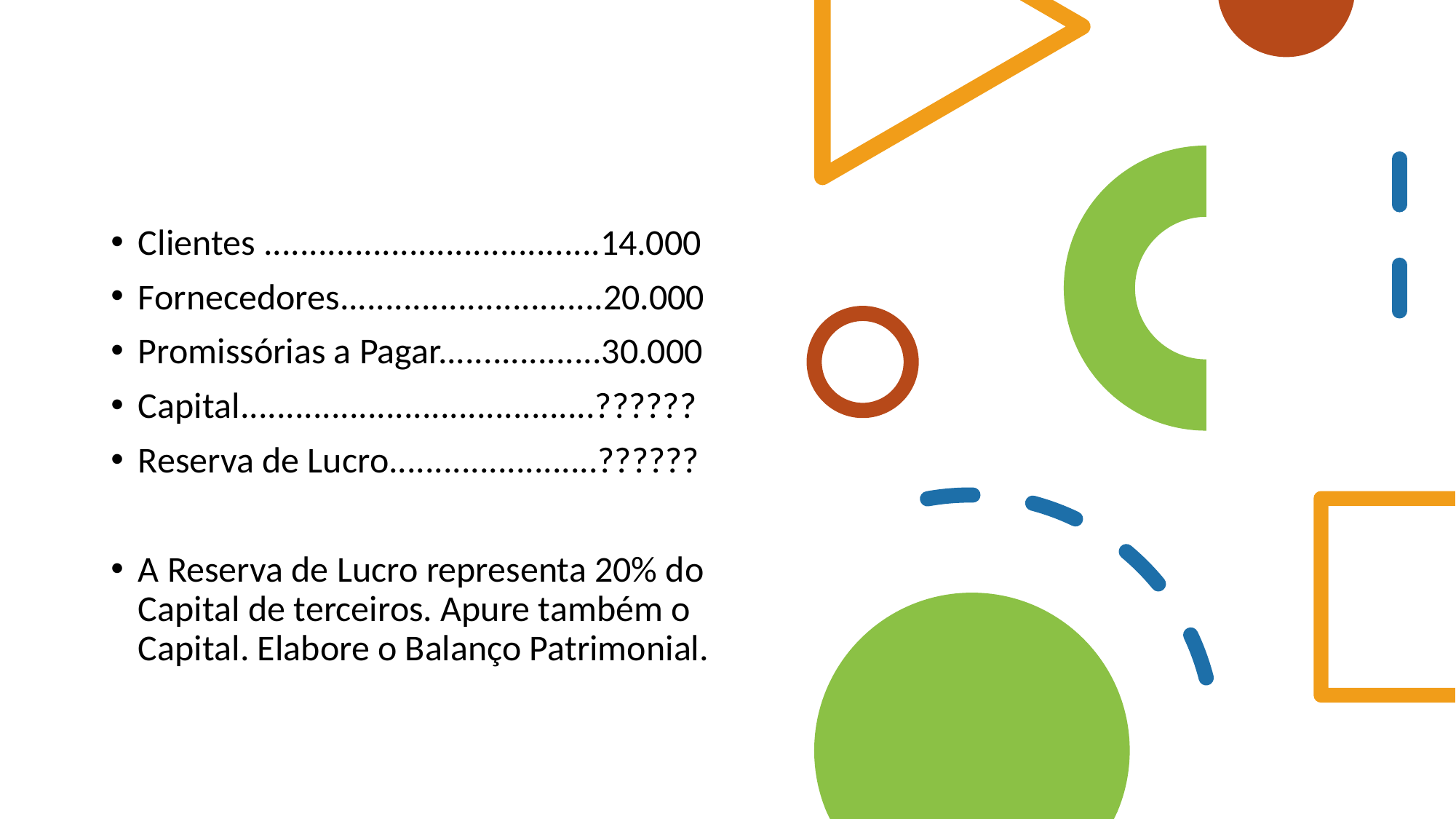

Clientes .....................................14.000
Fornecedores.............................20.000
Promissórias a Pagar..................30.000
Capital.......................................??????
Reserva de Lucro.......................??????

A Reserva de Lucro representa 20% do Capital de terceiros. Apure também o Capital. Elabore o Balanço Patrimonial.